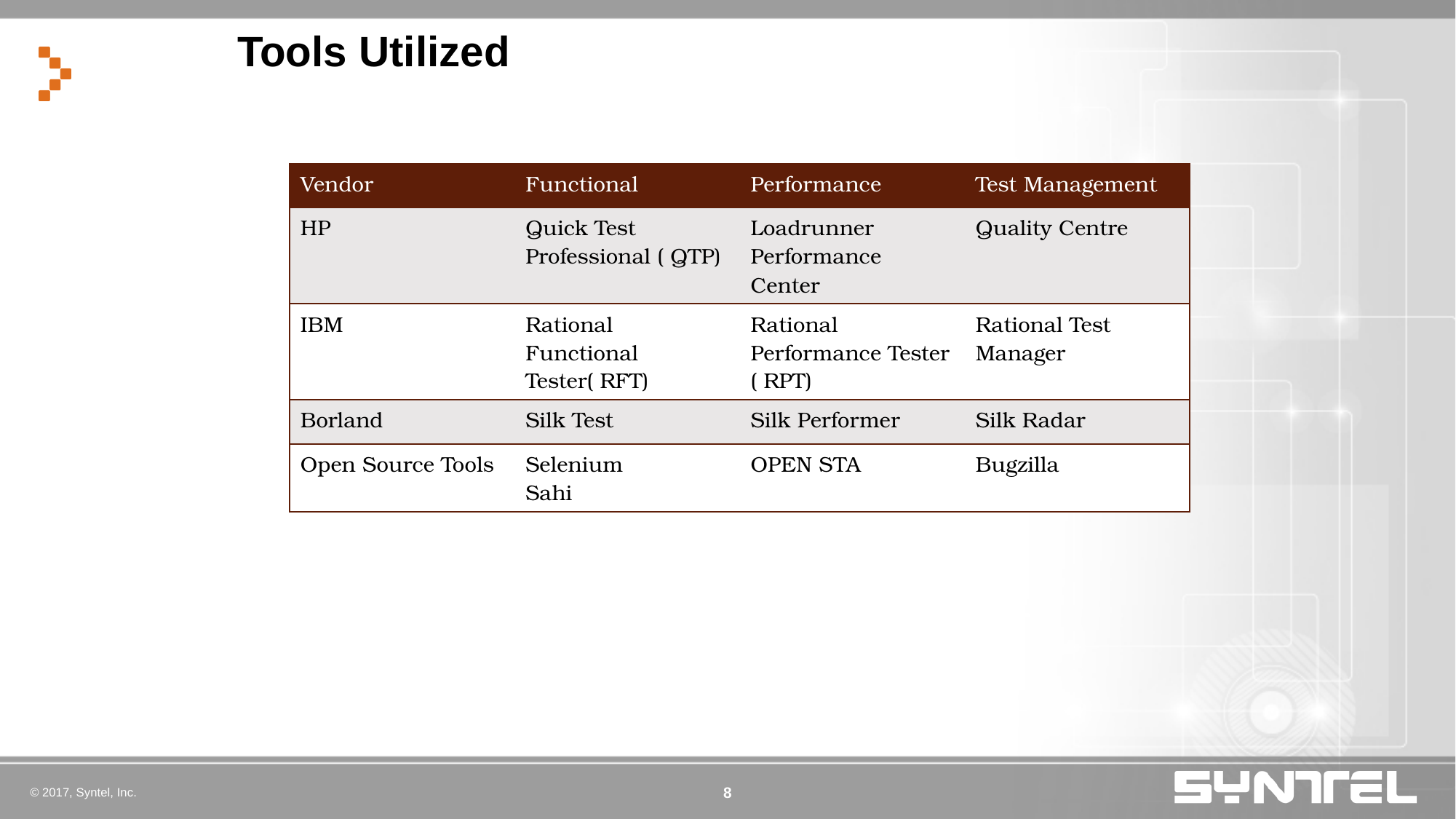

# Tools Utilized
| Vendor | Functional | Performance | Test Management |
| --- | --- | --- | --- |
| HP | Quick Test Professional ( QTP) | Loadrunner Performance Center | Quality Centre |
| IBM | Rational Functional Tester( RFT) | Rational Performance Tester ( RPT) | Rational Test Manager |
| Borland | Silk Test | Silk Performer | Silk Radar |
| Open Source Tools | Selenium Sahi | OPEN STA | Bugzilla |